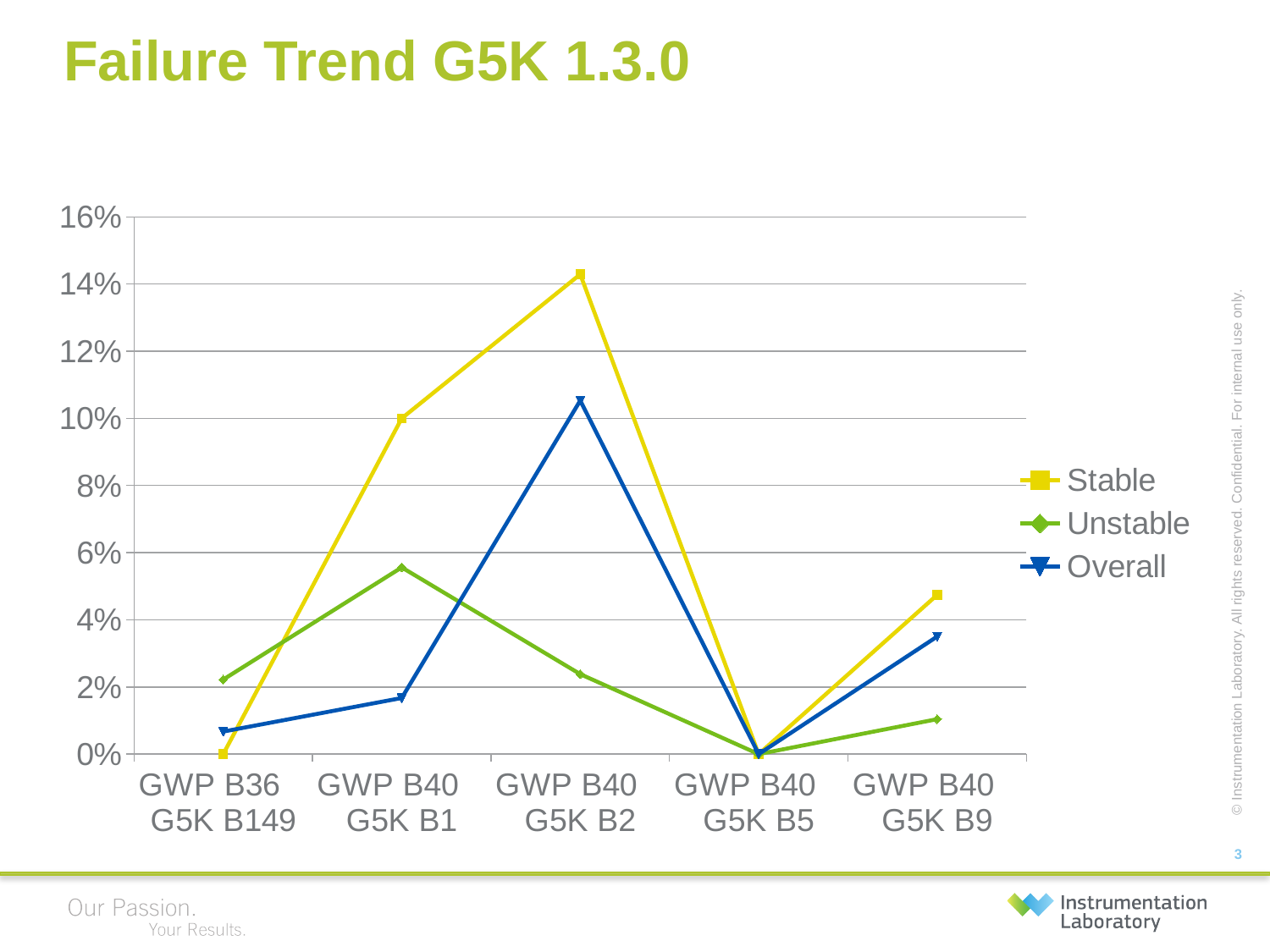

# Failure Trend G5K 1.3.0

### Chart

| Category | Stable | Unstable | Overall |
|---|---|---|---|
| GWP B36    G5K B149 | 0.0 | 0.0222 | 0.0067 |
| GWP B40    G5K B1 | 0.1 | 0.0556 | 0.0167 |
| GWP B40    G5K B2 | 0.1429 | 0.0238 | 0.1053 |
| GWP B40    G5K B5 | 0.0 | 0.0 | 0.0 |
| GWP B40    G5K B9 | 0.0474 | 0.0104 | 0.035 |
3